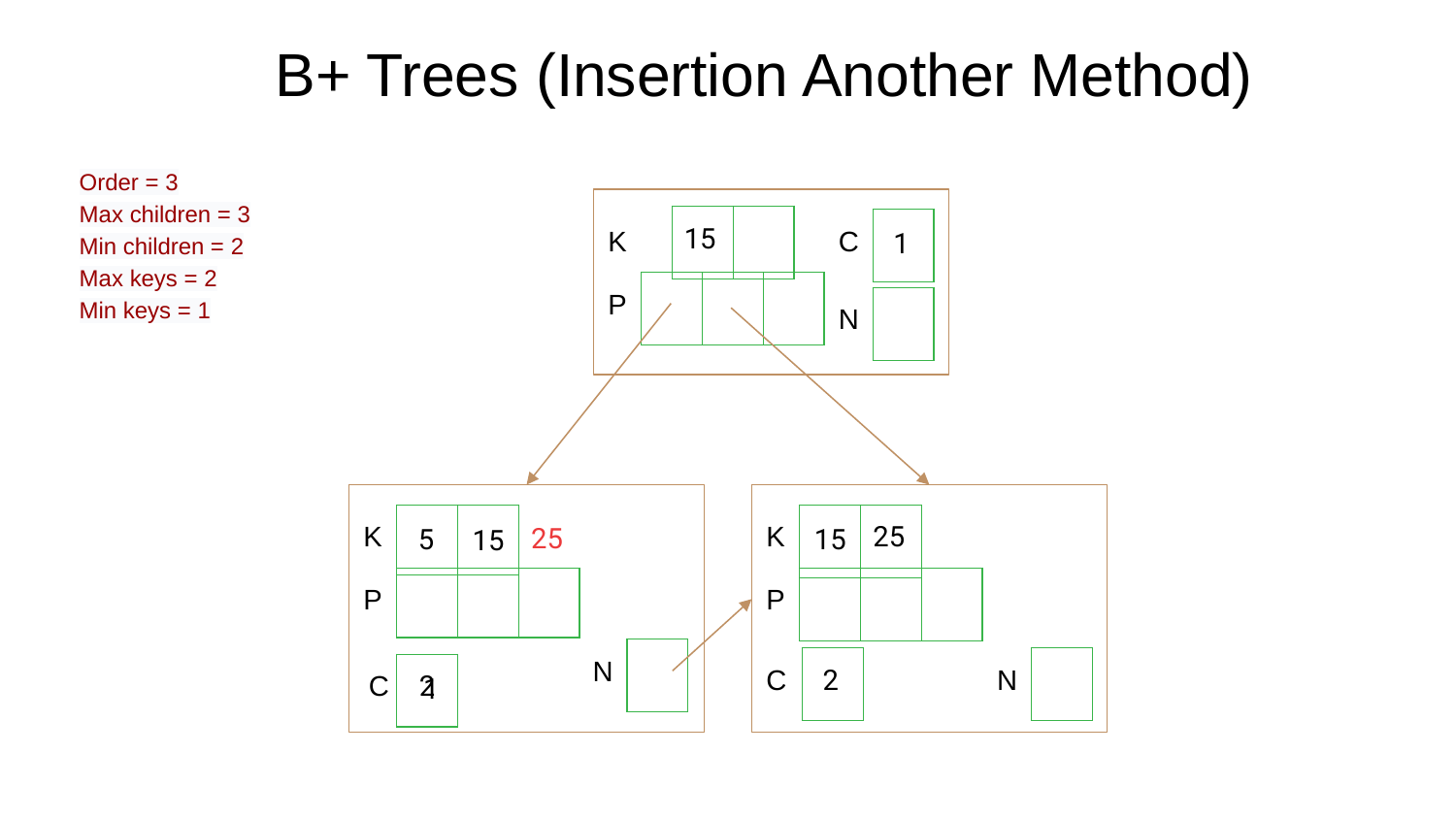

# B+ Trees (Insertion Another Method)
Order = 3
Max children = 3
Min children = 2
Max keys = 2
Min keys = 1

15
|  |  |
| --- | --- |
K
C
|  |
| --- |
1
P
|  |
| --- |
|  |  |
| --- | --- |
N
|  |
| --- |

K
K
25
|  |  |
| --- | --- |
|  |  |
| --- | --- |
25
5
15
15
P
P
|  |
| --- |
|  |
| --- |
|  |  |
| --- | --- |
|  |  |
| --- | --- |
N
|  |
| --- |
N
C
|  |
| --- |
2
|  |
| --- |
C
2
|  |
| --- |
1